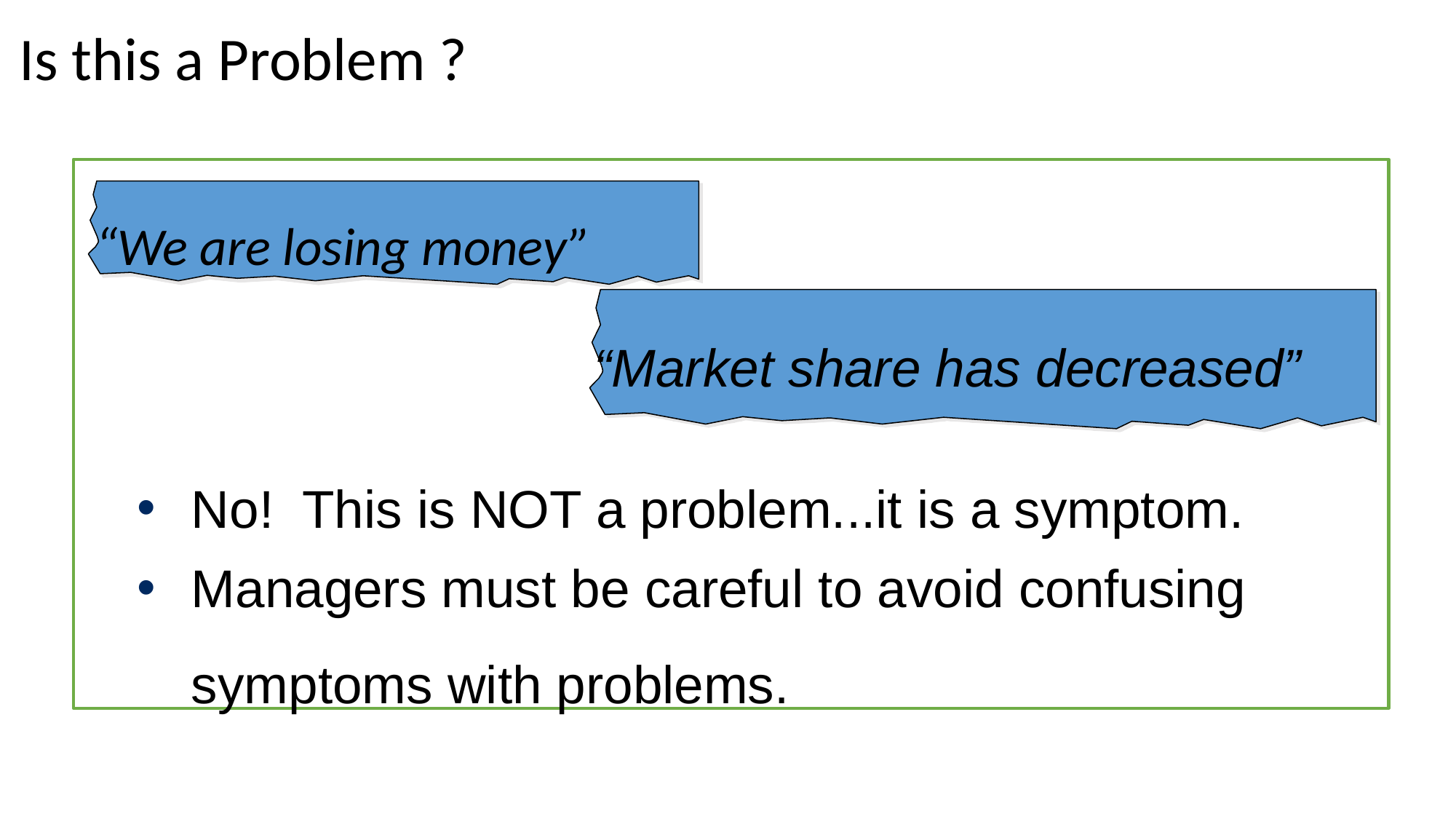

# Is this a Problem ?

“We are losing money”

“Market share has decreased”

No!  This is NOT a problem...it is a symptom.
Managers must be careful to avoid confusing symptoms with problems.
19